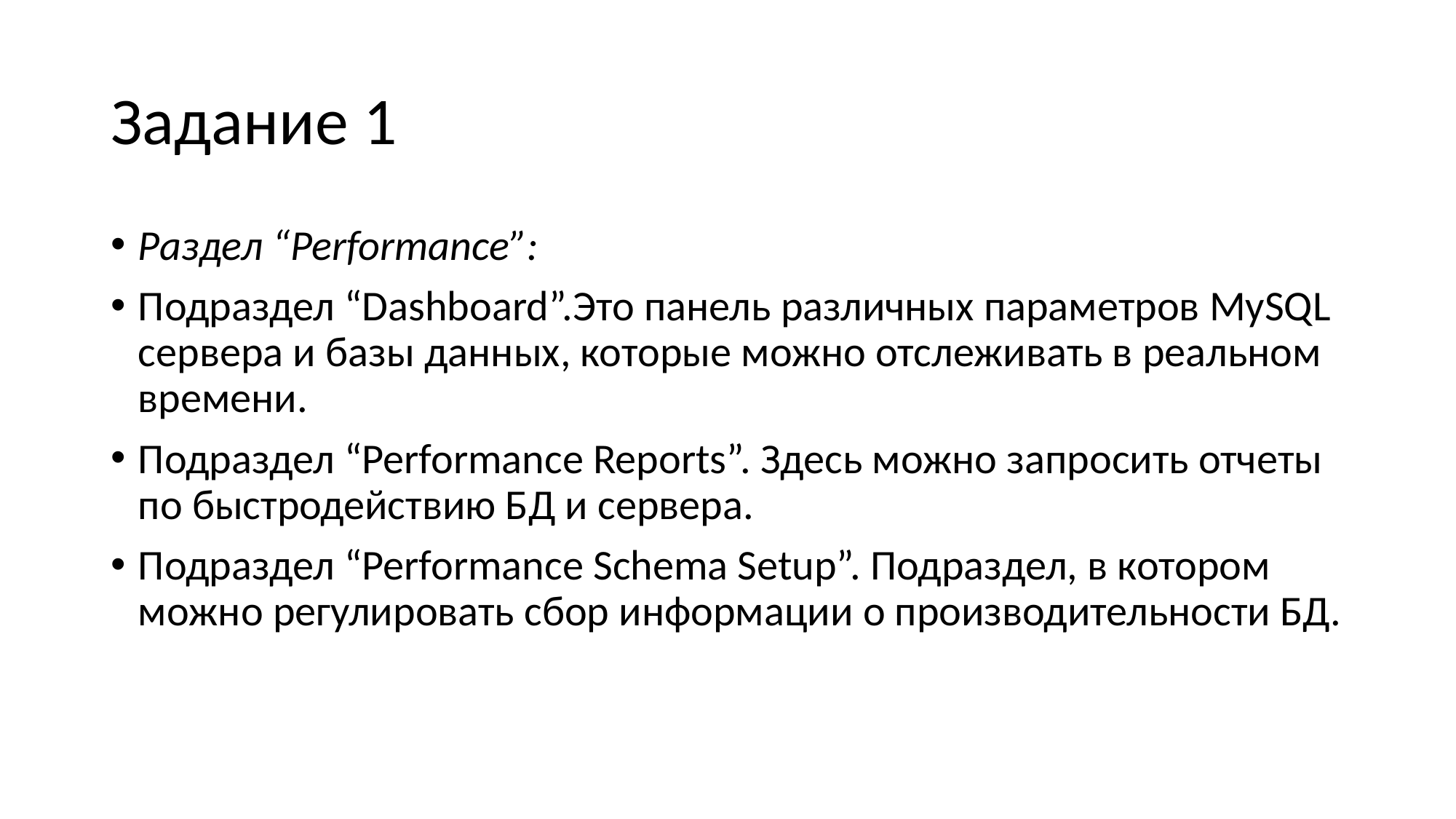

# Задание 1
Раздел “Performance”:
Подраздел “Dashboard”.Это панель различных параметров MySQL сервера и базы данных, которые можно отслеживать в реальном времени.
Подраздел “Performance Reports”. Здесь можно запросить отчеты по быстродействию БД и сервера.
Подраздел “Performance Schema Setup”. Подраздел, в котором можно регулировать сбор информации о производительности БД.